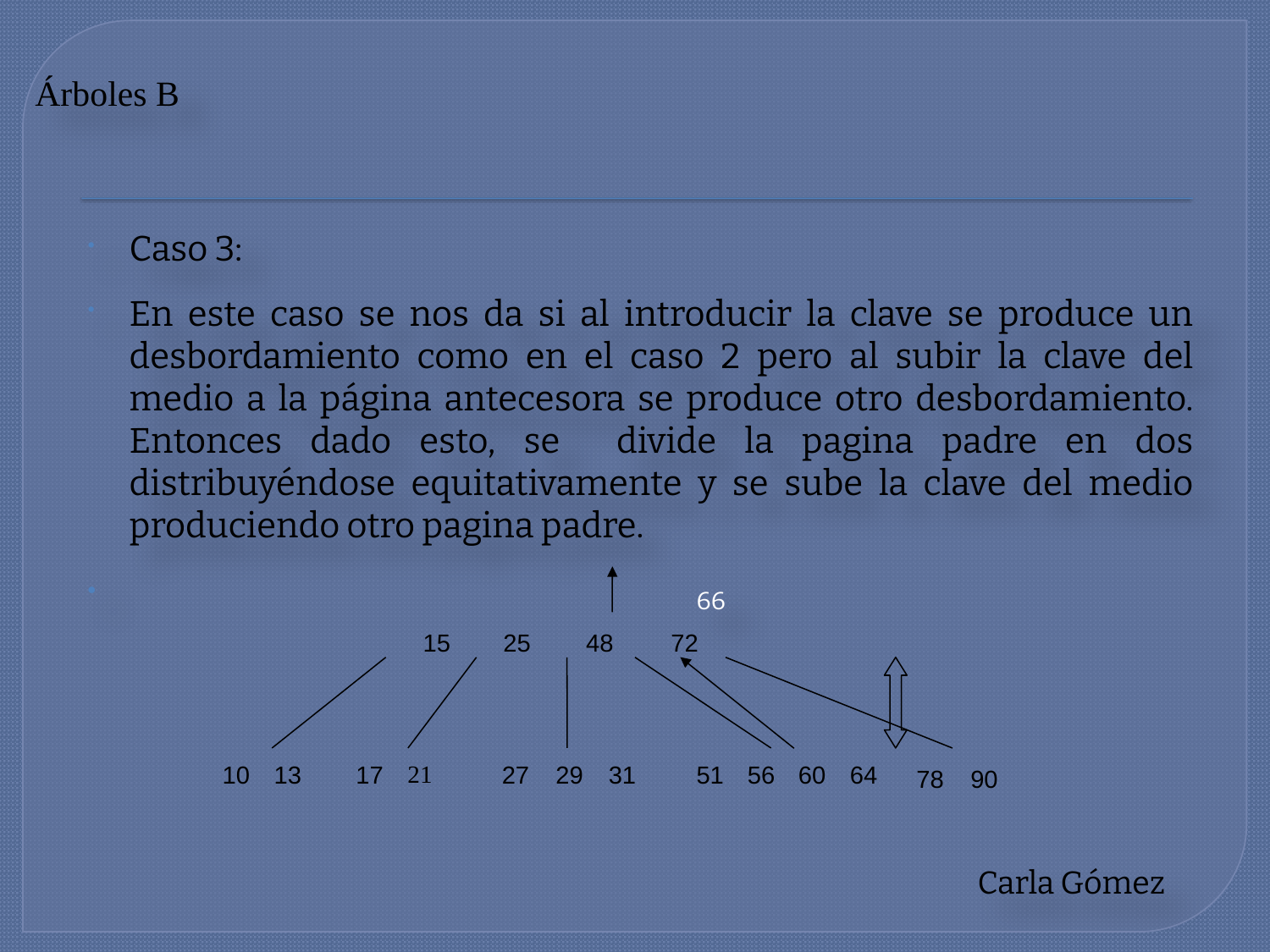

Árboles B
# Caso 3:
En este caso se nos da si al introducir la clave se produce un desbordamiento como en el caso 2 pero al subir la clave del medio a la página antecesora se produce otro desbordamiento. Entonces dado esto, se  divide la pagina padre en dos distribuyéndose equitativamente y se sube la clave del medio produciendo otro pagina padre.
                                                                   66

|  | 15 |  | 25 |  | 48 |  | 72 |  |
| --- | --- | --- | --- | --- | --- | --- | --- | --- |

| 27 | 29 | 31 |
| --- | --- | --- |
| 51 | 56 | 60 | 64 |
| --- | --- | --- | --- |
| 17 | 21 |
| --- | --- |
| 10 | 13 |
| --- | --- |
| 78 | 90 |
| --- | --- |
Carla Gómez